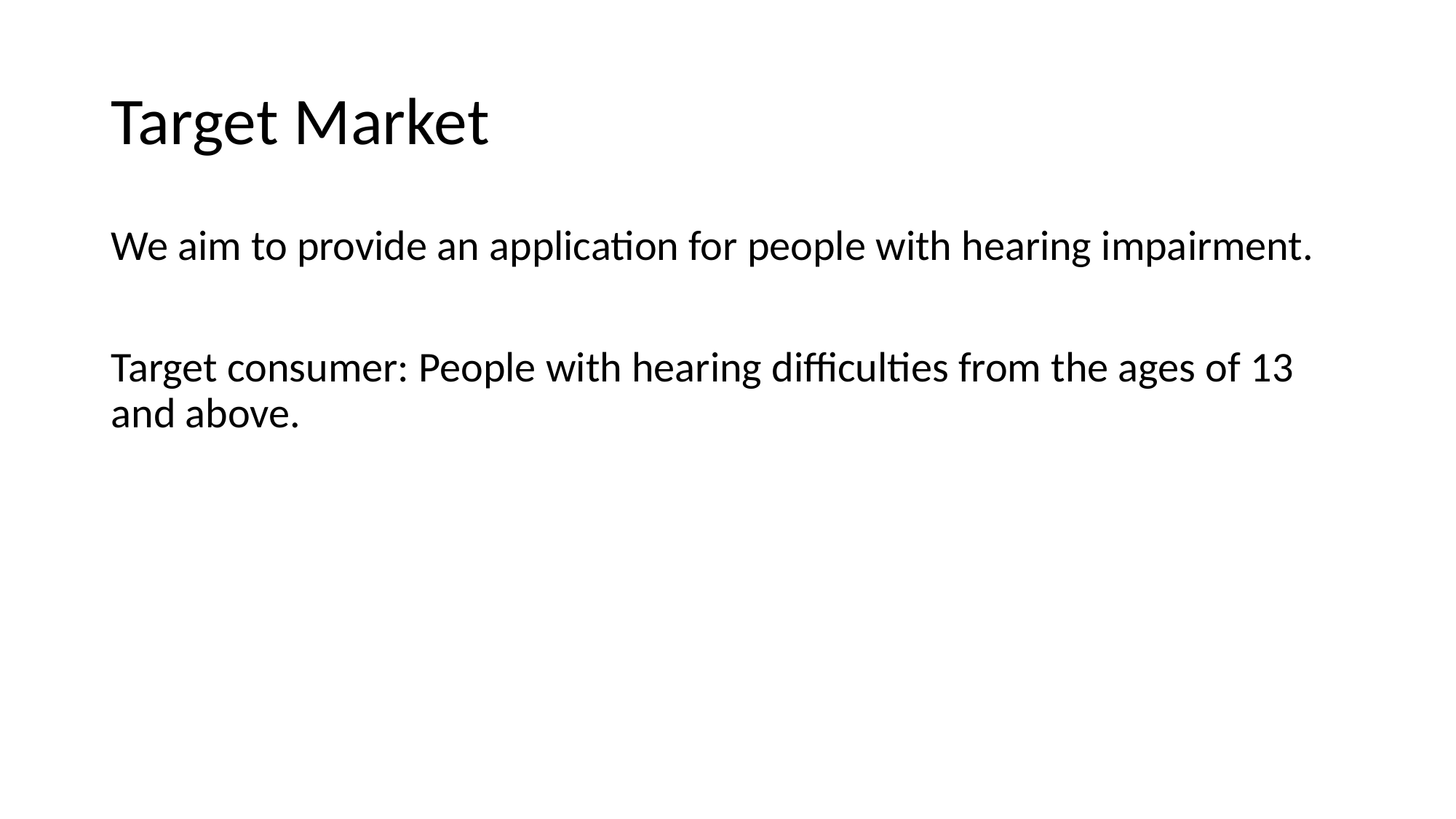

# Target Market
We aim to provide an application for people with hearing impairment.

Target consumer: People with hearing difficulties from the ages of 13 and above.